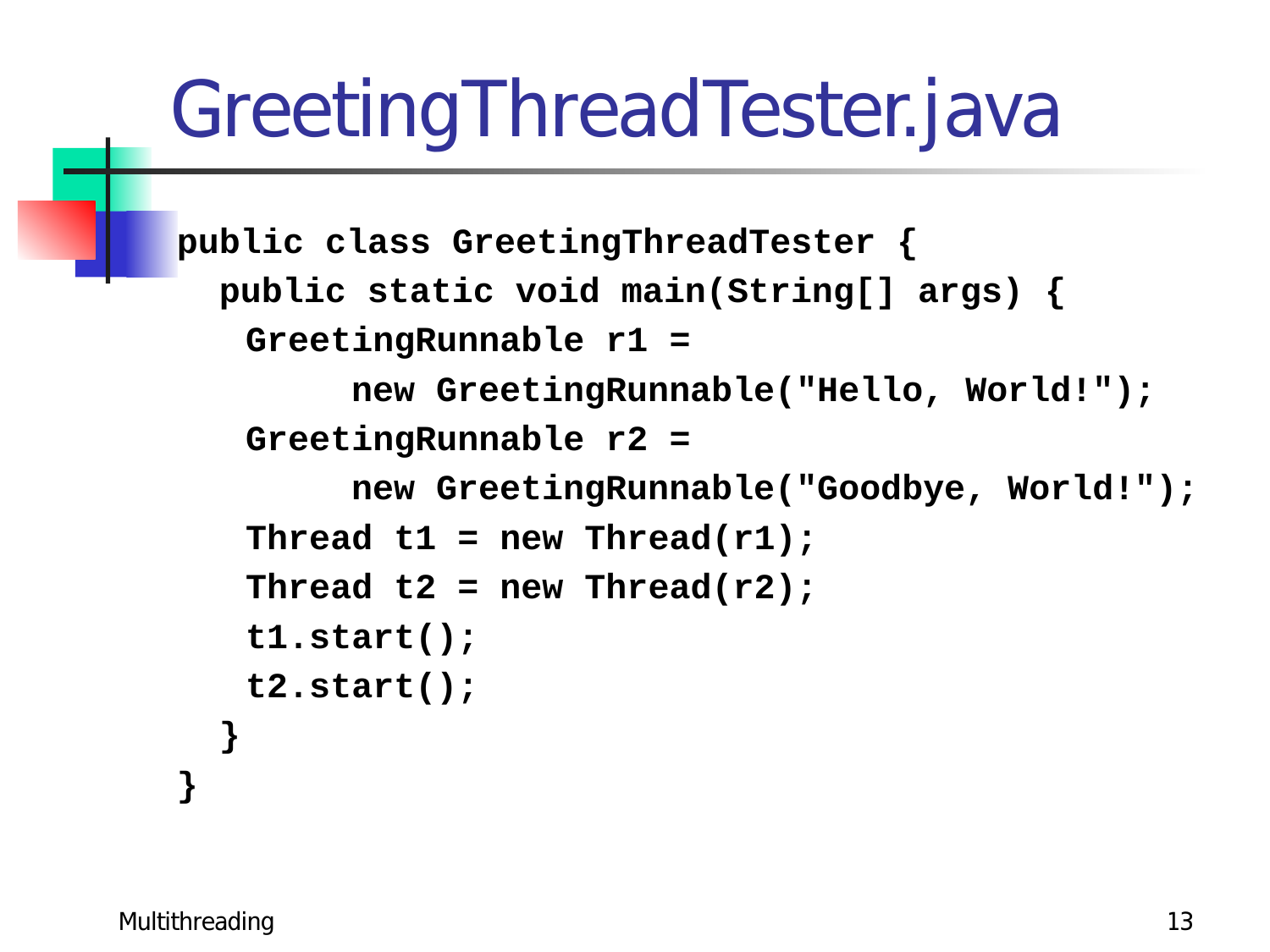

# GreetingThreadTester.java
public class GreetingThreadTester {
  public static void main(String[] args) {
	 GreetingRunnable r1 =
		new GreetingRunnable("Hello, World!");
	 GreetingRunnable r2 =
		new GreetingRunnable("Goodbye, World!");
	 Thread t1 = new Thread(r1);
	 Thread t2 = new Thread(r2);
	 t1.start();
	 t2.start();
  }
}
Multithreading
13